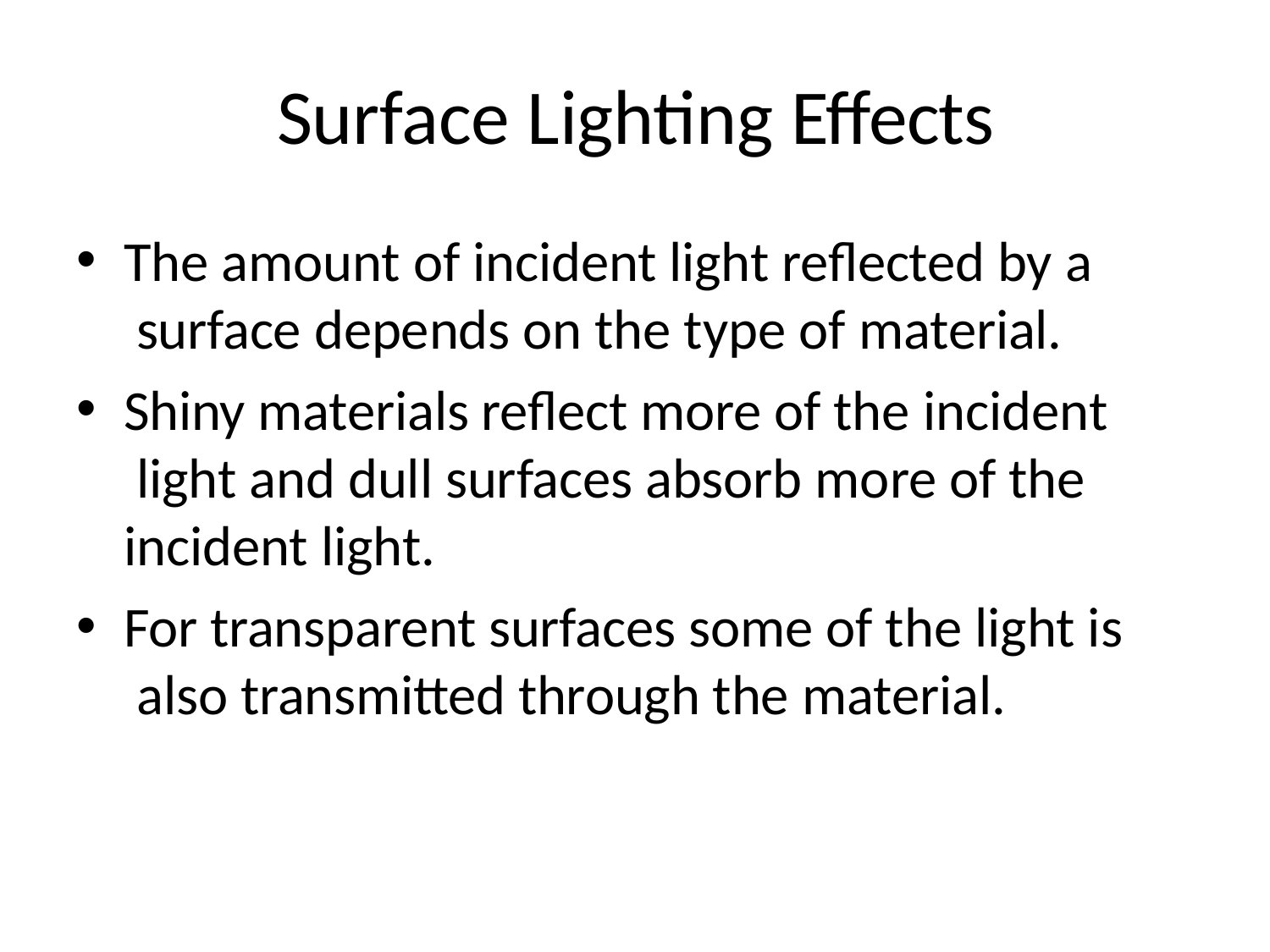

# Surface Lighting Effects
The amount of incident light reflected by a  surface depends on the type of material.
Shiny materials reflect more of the incident  light and dull surfaces absorb more of the  incident light.
For transparent surfaces some of the light is  also transmitted through the material.